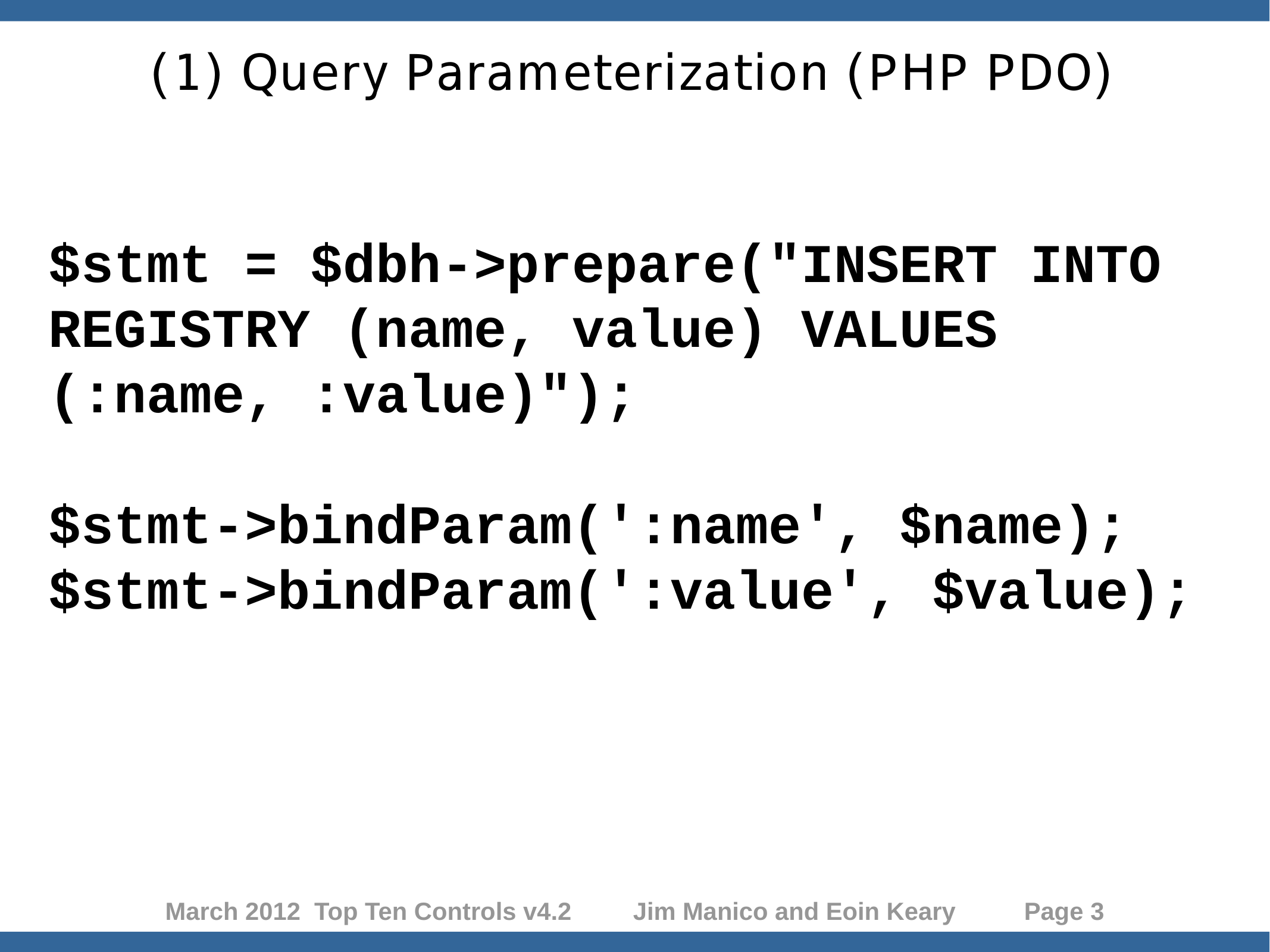

# (1) Query Parameterization (PHP PDO)
$stmt = $dbh->prepare("INSERT INTO REGISTRY (name, value) VALUES (:name, :value)");

$stmt->bindParam(':name', $name);
$stmt->bindParam(':value', $value);